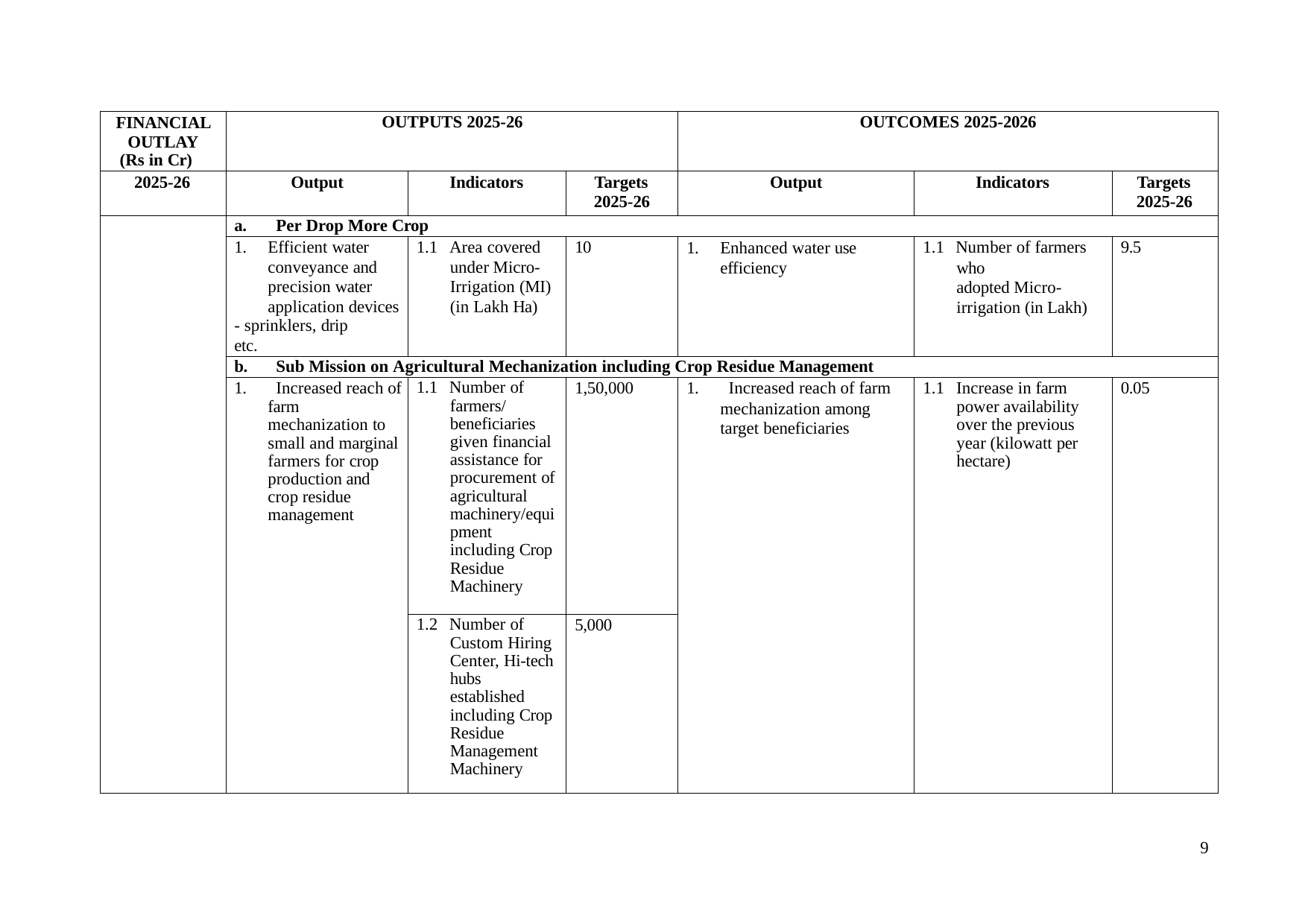

| FINANCIAL OUTLAY (Rs in Cr) | OUTPUTS 2025-26 |  |  | OUTCOMES 2025-2026 |  |  |
| --- | --- | --- | --- | --- | --- | --- |
| 2025-26 | Output | Indicators | Targets 2025-26 | Output | Indicators | Targets 2025-26 |
|  | a. Per Drop More Crop |  |  |  |  |  |
|  | 1. Efficient water conveyance and precision water application devices - sprinklers, drip etc. | 1.1 Area covered under Micro- Irrigation (MI) (in Lakh Ha) | 10 | 1. Enhanced water use efficiency | 1.1 Number of farmers who adopted Micro- irrigation (in Lakh) | 9.5 |
|  | b. Sub Mission on Agricultural Mechanization including Crop Residue Management |  |  |  |  |  |
|  | 1. Increased reach of farm mechanization to small and marginal farmers for crop production and crop residue management | 1.1 Number of farmers/ beneficiaries given financial assistance for procurement of agricultural machinery/equi pment including Crop Residue Machinery | 1,50,000 | 1. Increased reach of farm mechanization among target beneficiaries | 1.1 Increase in farm power availability over the previous year (kilowatt per hectare) | 0.05 |
|  |  | 1.2 Number of Custom Hiring Center, Hi-tech hubs established including Crop Residue Management Machinery | 5,000 |  |  |  |
9